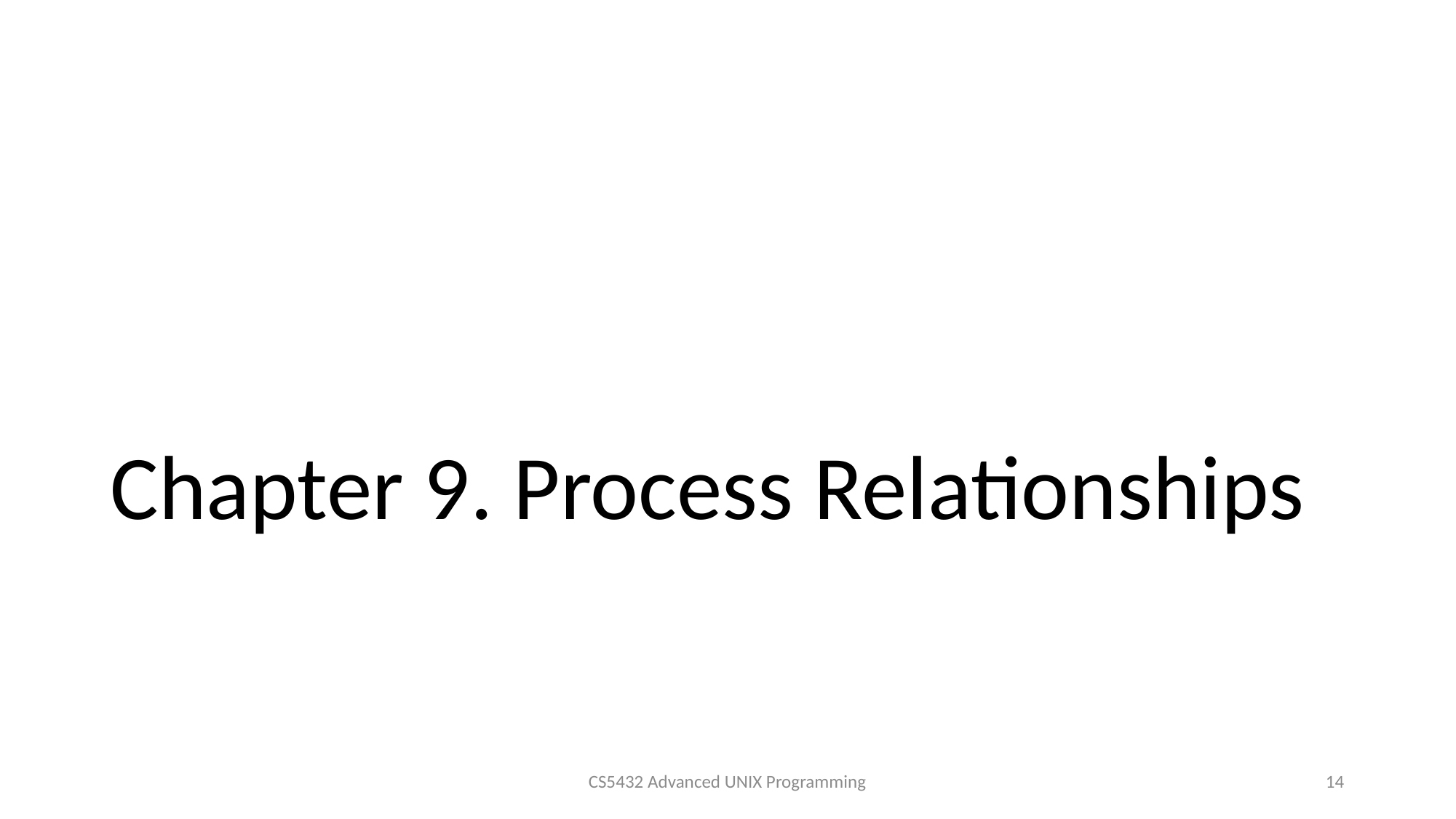

# Chapter 9. Process Relationships
CS5432 Advanced UNIX Programming
14